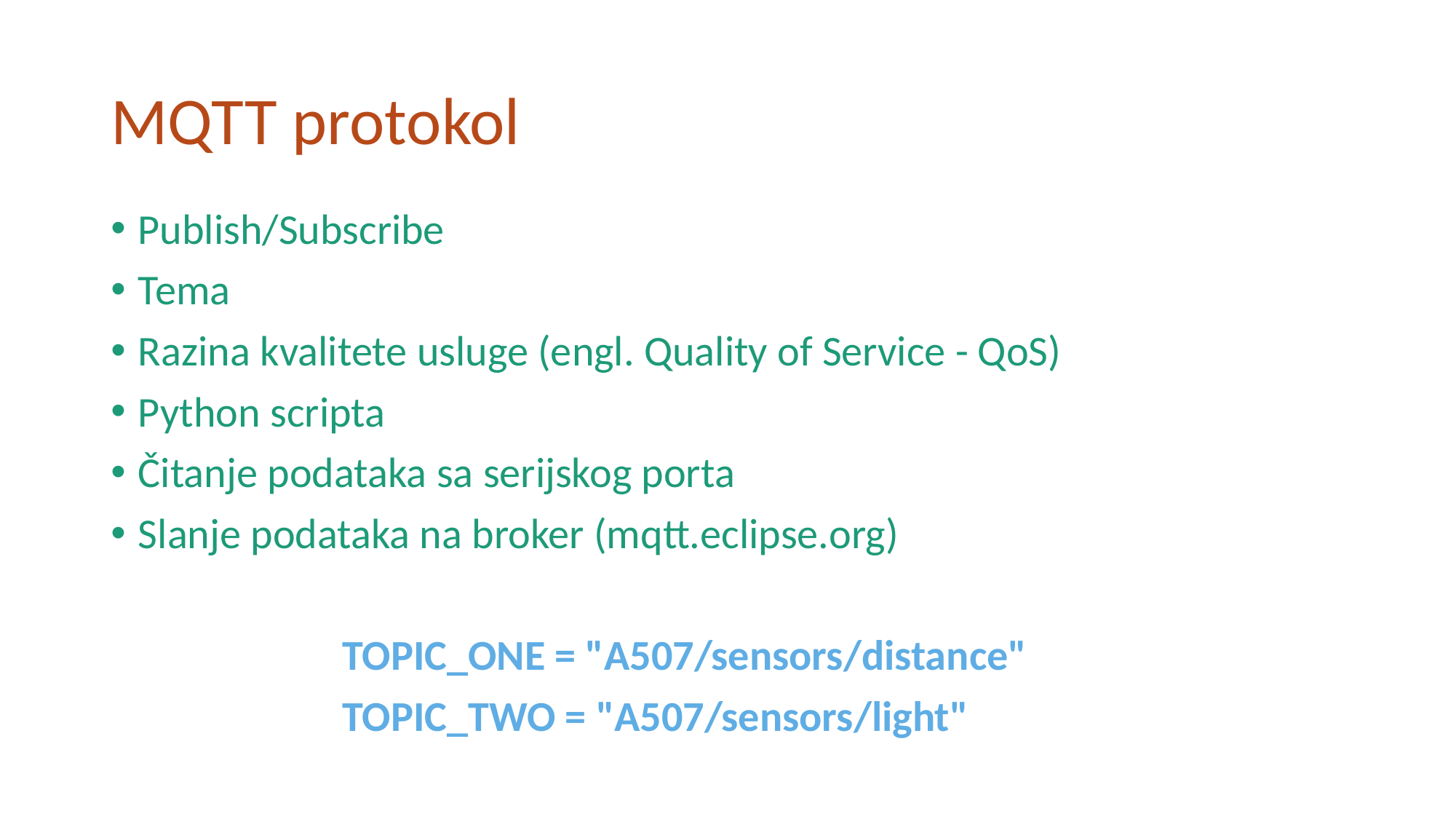

# MQTT protokol
Publish/Subscribe
Tema
Razina kvalitete usluge (engl. Quality of Service - QoS)
Python scripta
Čitanje podataka sa serijskog porta
Slanje podataka na broker (mqtt.eclipse.org)

                        TOPIC_ONE = "A507/sensors/distance"
                        TOPIC_TWO = "A507/sensors/light"